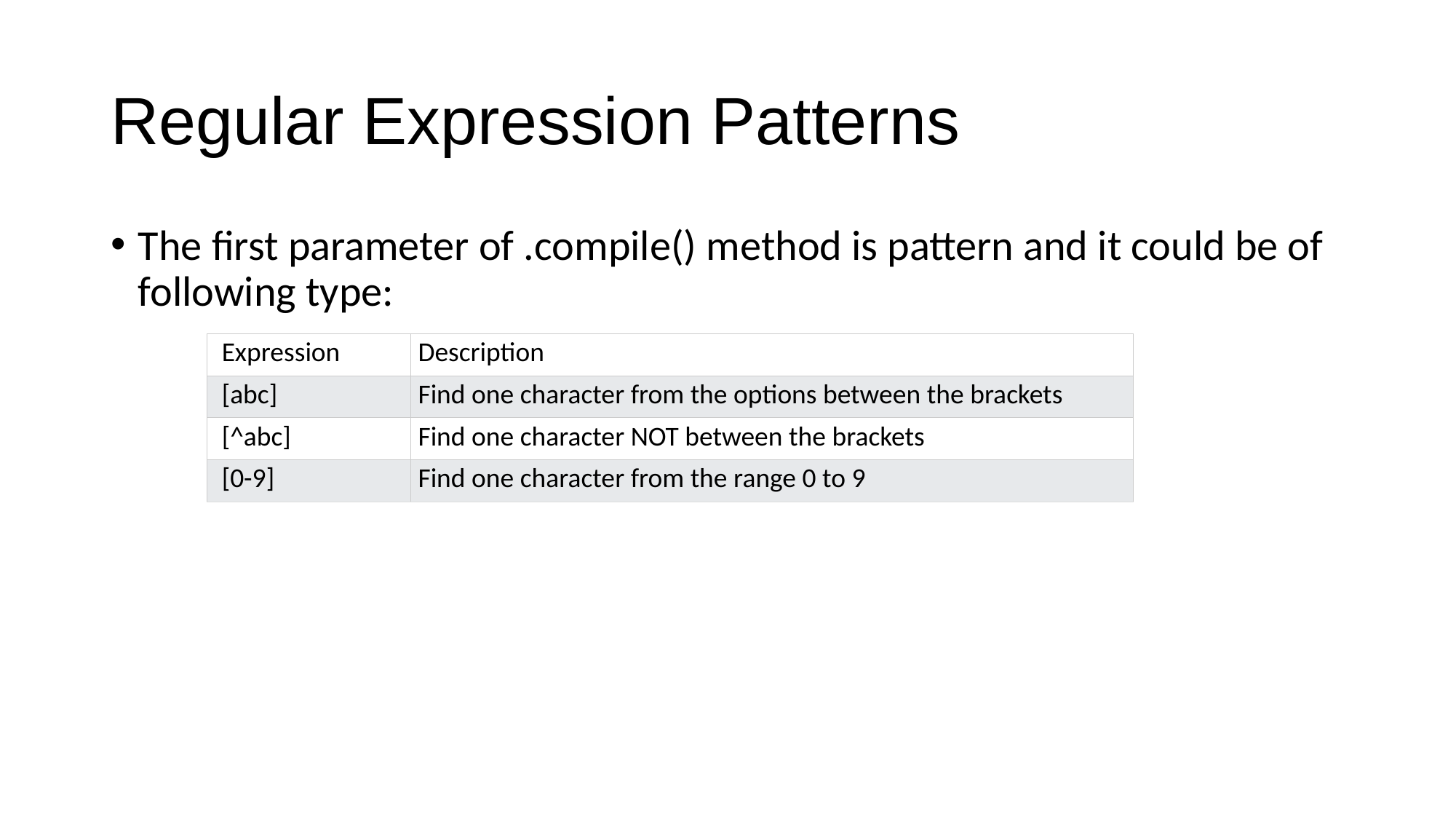

# Regular Expression Patterns
The first parameter of .compile() method is pattern and it could be of following type:

| Expression | Description |
| --- | --- |
| [abc] | Find one character from the options between the brackets |
| [^abc] | Find one character NOT between the brackets |
| [0-9] | Find one character from the range 0 to 9 |